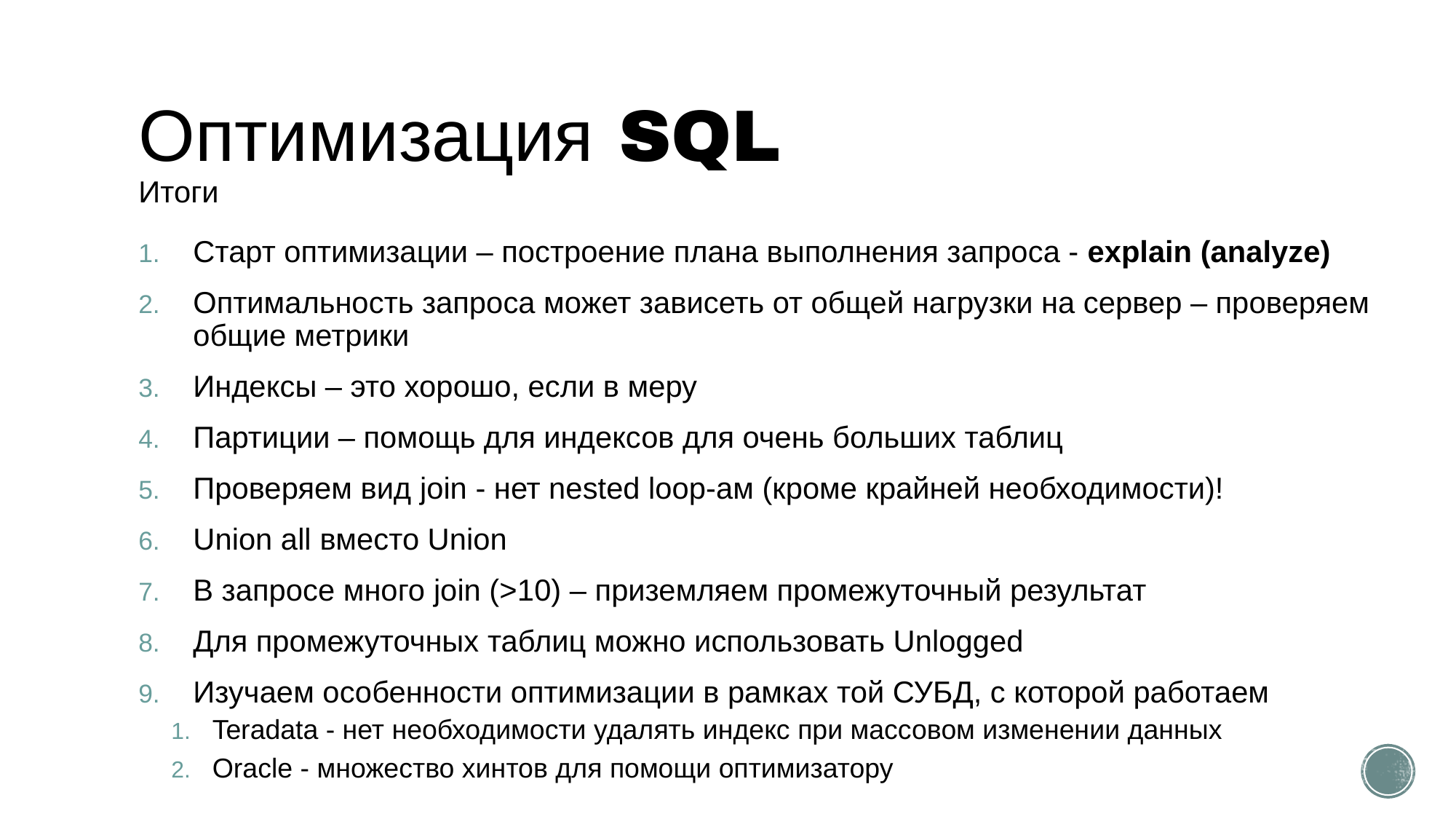

# Оптимизация SQL Итоги
Старт оптимизации – построение плана выполнения запроса - explain (analyze)
Оптимальность запроса может зависеть от общей нагрузки на сервер – проверяем общие метрики
Индексы – это хорошо, если в меру
Партиции – помощь для индексов для очень больших таблиц
Проверяем вид join - нет nested loop-ам (кроме крайней необходимости)!
Union all вместо Union
В запросе много join (>10) – приземляем промежуточный результат
Для промежуточных таблиц можно использовать Unlogged
Изучаем особенности оптимизации в рамках той СУБД, с которой работаем
Teradata - нет необходимости удалять индекс при массовом изменении данных
Oracle - множество хинтов для помощи оптимизатору